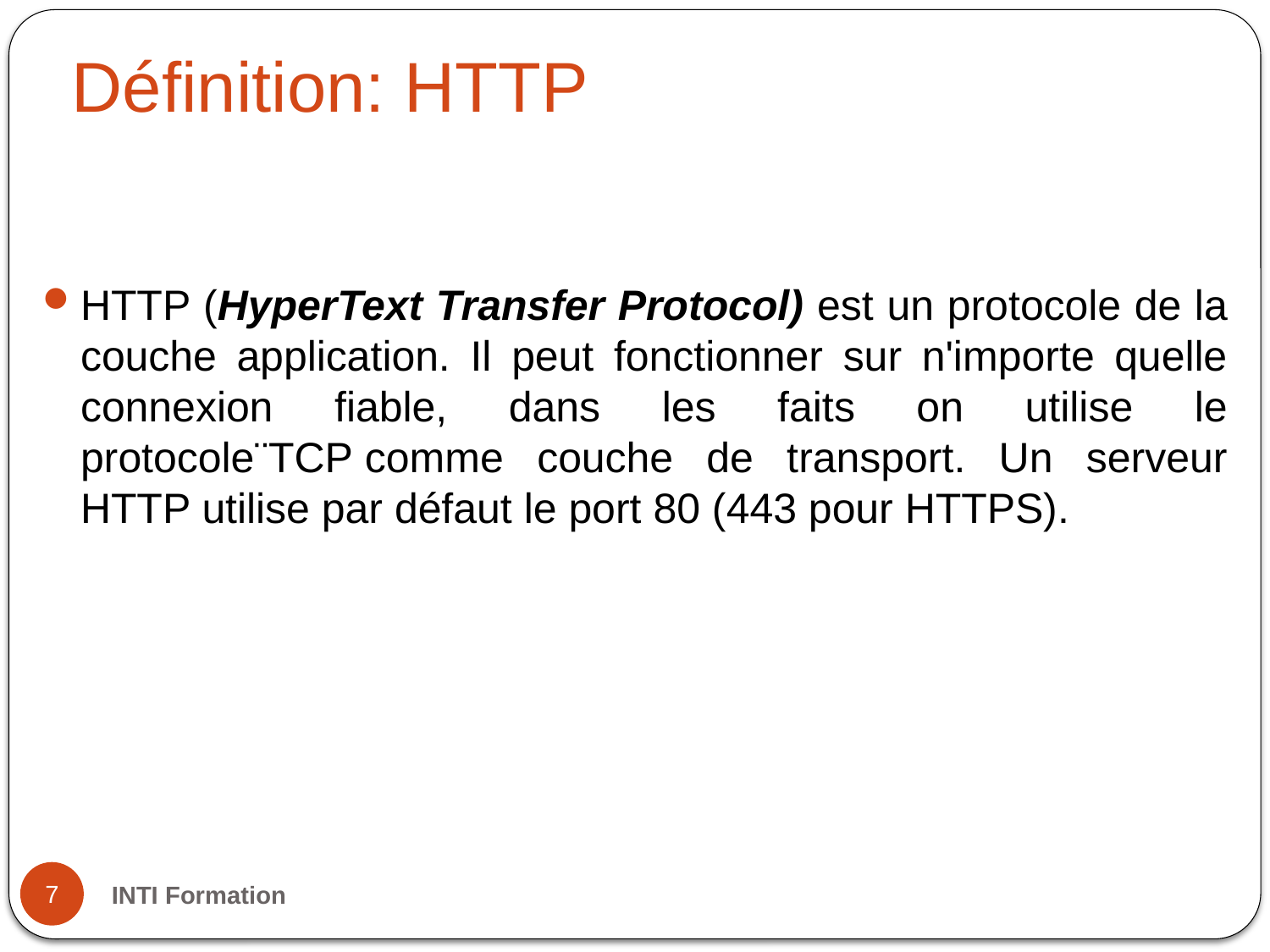

# Définition: HTTP
HTTP (HyperText Transfer Protocol) est un protocole de la couche application. Il peut fonctionner sur n'importe quelle connexion fiable, dans les faits on utilise le protocole¨TCP comme couche de transport. Un serveur HTTP utilise par défaut le port 80 (443 pour HTTPS).

7
INTI Formation